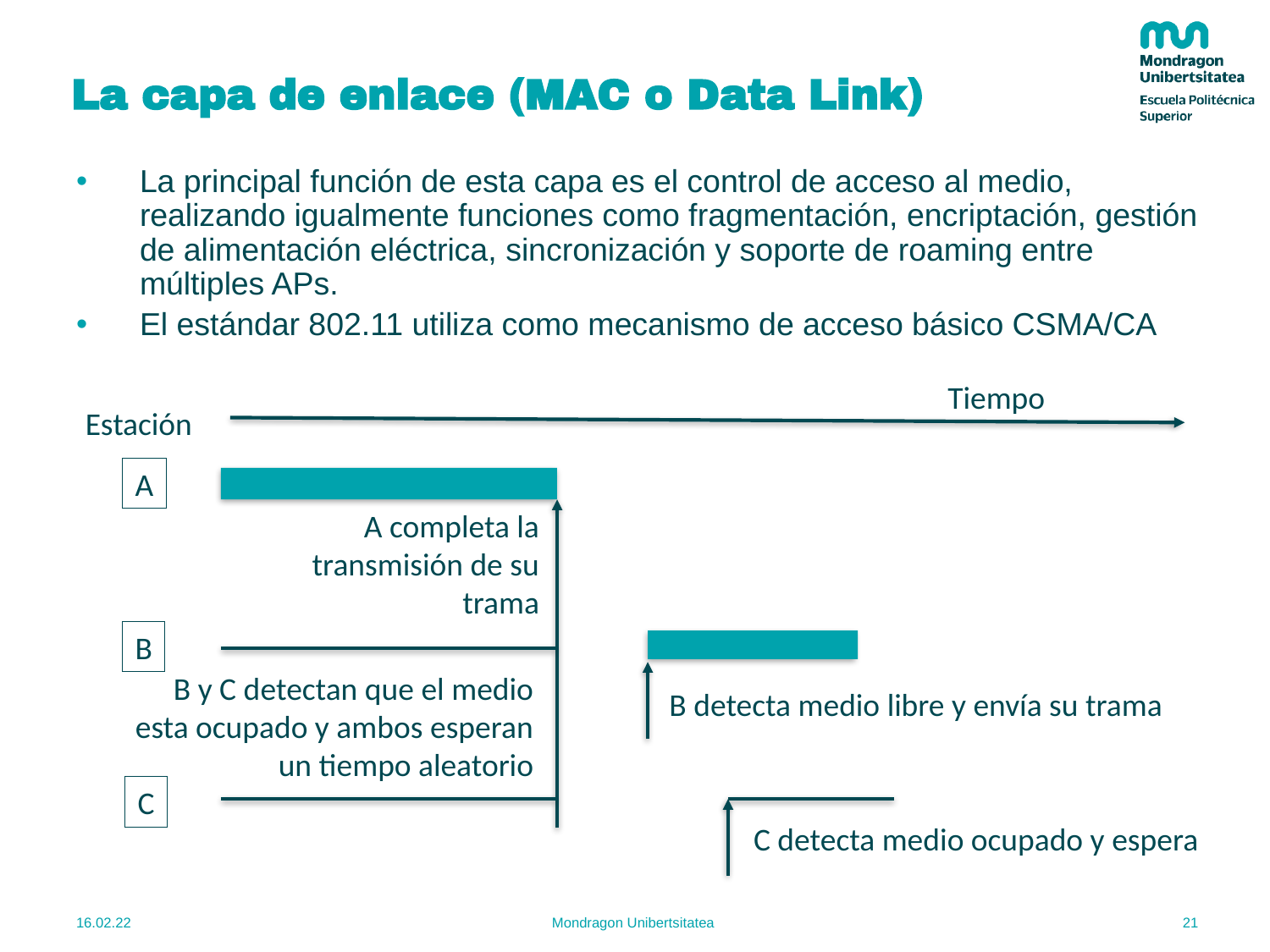

# La capa de enlace (MAC o Data Link)
La principal función de esta capa es el control de acceso al medio, realizando igualmente funciones como fragmentación, encriptación, gestión de alimentación eléctrica, sincronización y soporte de roaming entre múltiples APs.
El estándar 802.11 utiliza como mecanismo de acceso básico CSMA/CA

Tiempo
Estación
A

A completa la transmisión de su trama
B

B y C detectan que el medio esta ocupado y ambos esperan un tiempo aleatorio
B detecta medio libre y envía su trama
C
C detecta medio ocupado y espera
21
16.02.22
Mondragon Unibertsitatea